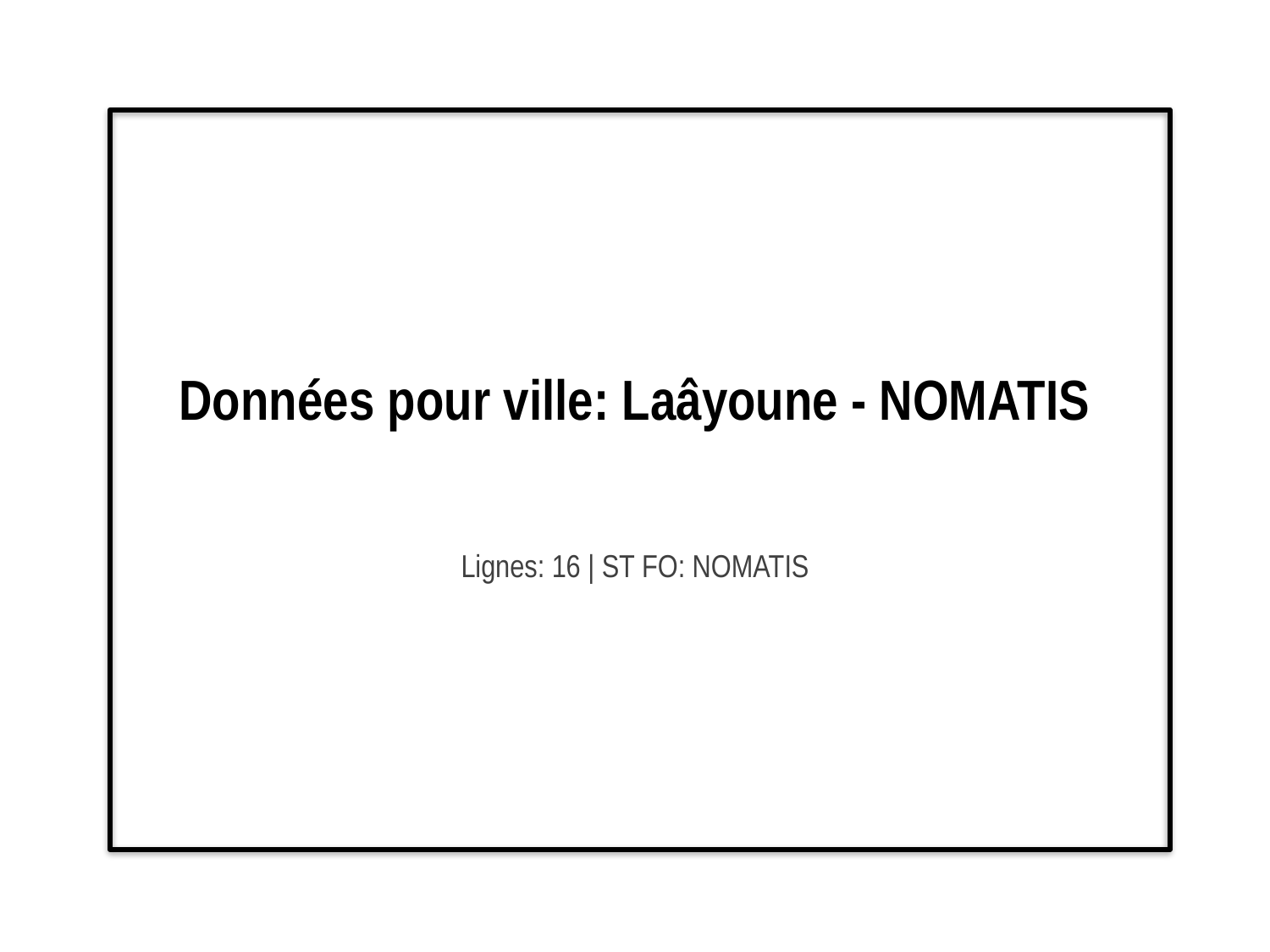

# Données pour ville: Laâyoune - NOMATIS
Lignes: 16 | ST FO: NOMATIS